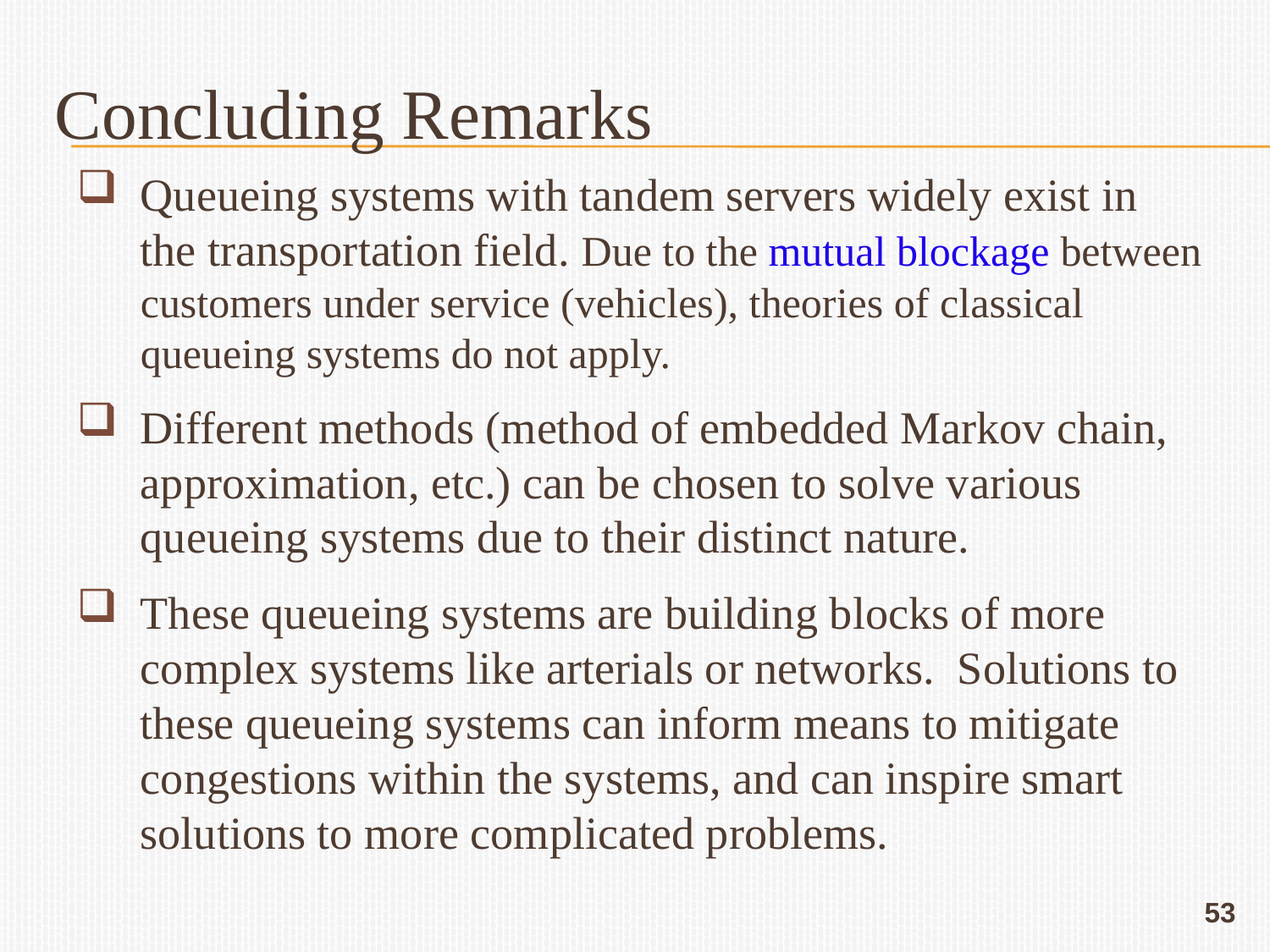

# Concluding Remarks
Queueing systems with tandem servers widely exist in the transportation field. Due to the mutual blockage between customers under service (vehicles), theories of classical queueing systems do not apply.
Different methods (method of embedded Markov chain, approximation, etc.) can be chosen to solve various queueing systems due to their distinct nature.
These queueing systems are building blocks of more complex systems like arterials or networks.  Solutions to these queueing systems can inform means to mitigate congestions within the systems, and can inspire smart solutions to more complicated problems.
53